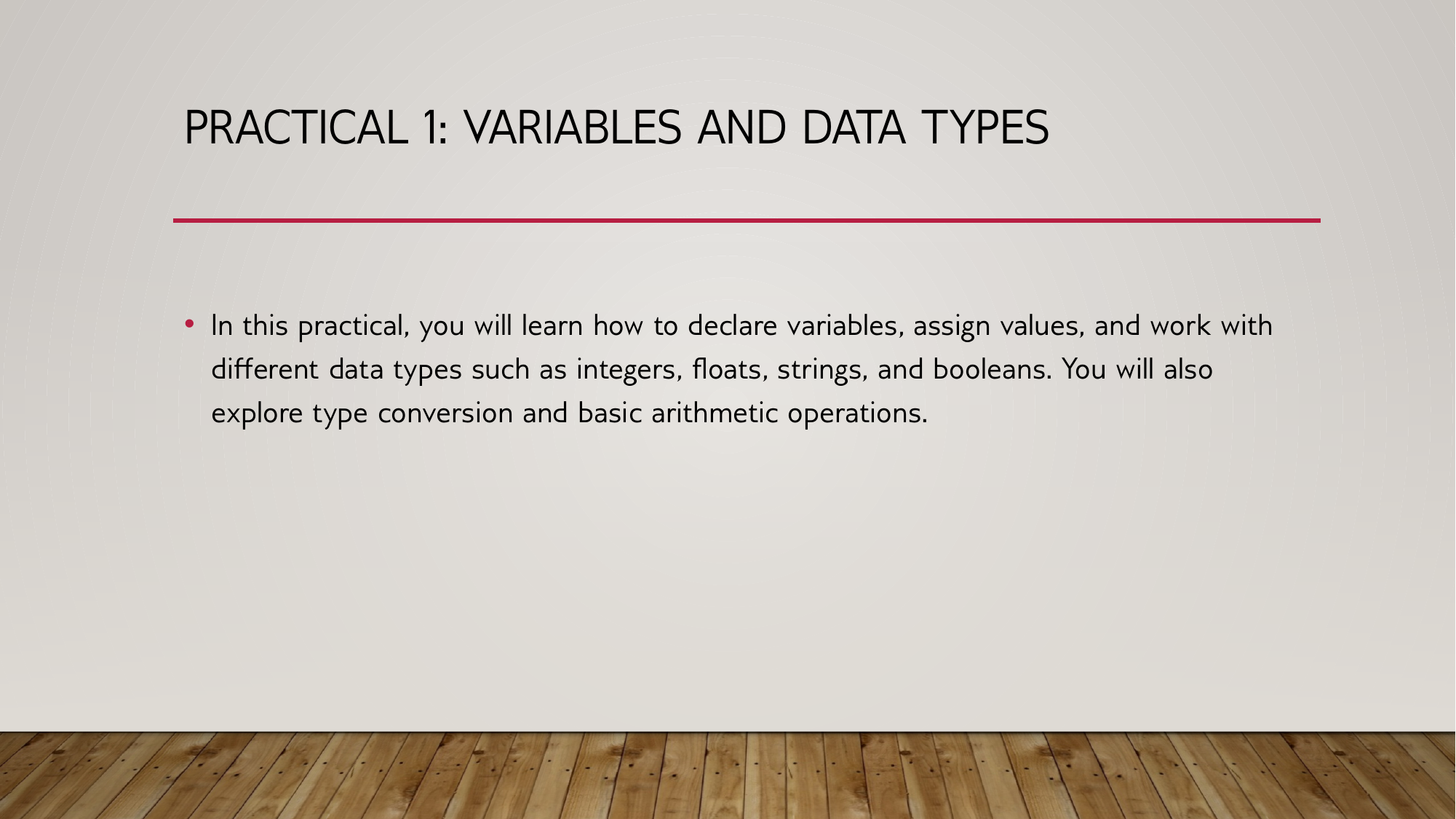

# Practical 1: Variables and Data Types

In this practical, you will learn how to declare variables, assign values, and work with different data types such as integers, floats, strings, and booleans. You will also explore type conversion and basic arithmetic operations.